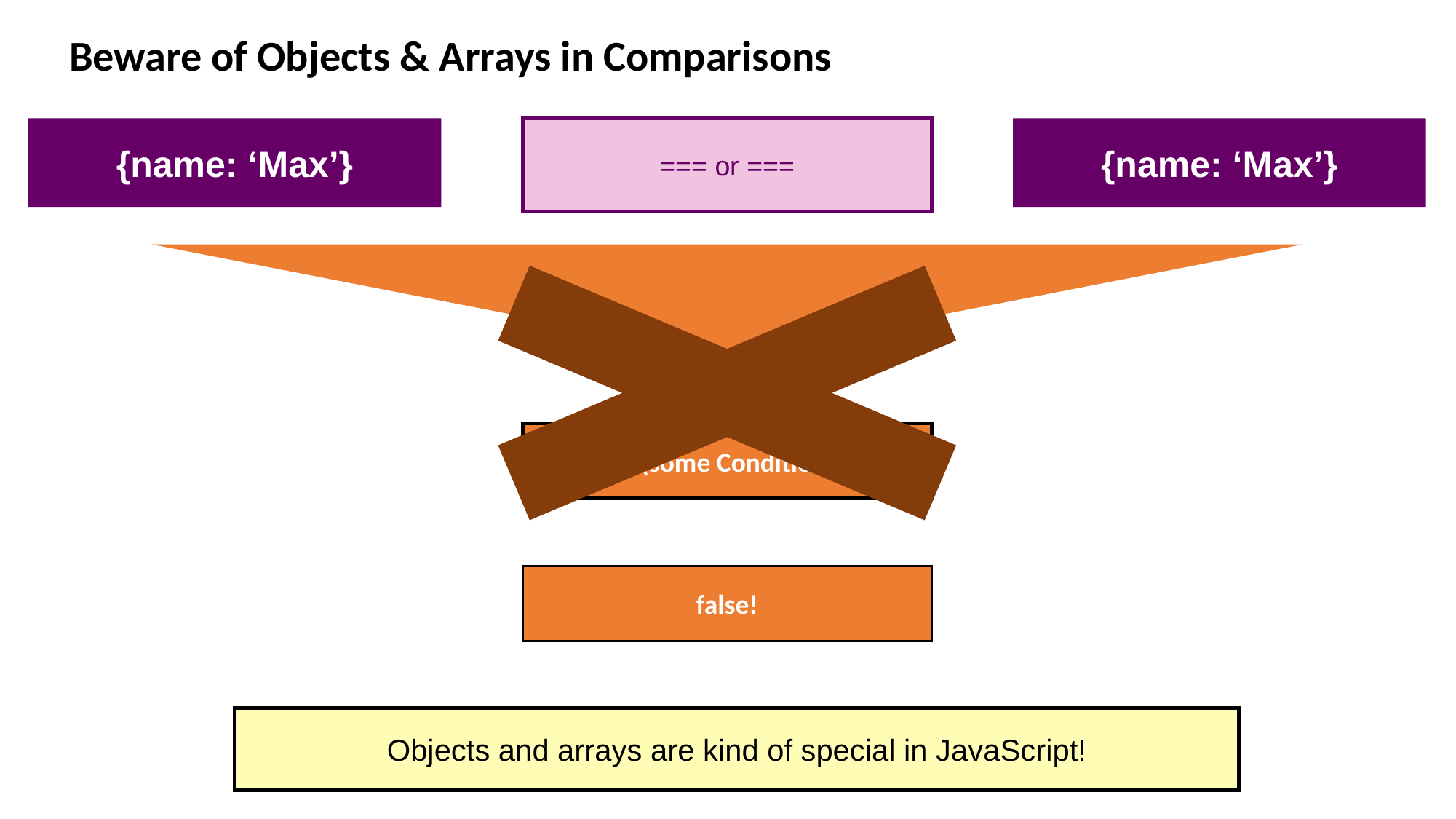

Beware of Objects & Arrays in Comparisons
=== or ===
{name: ‘Max’}
{name: ‘Max’}

If (some Condition)
false!
Objects and arrays are kind of special in JavaScript!